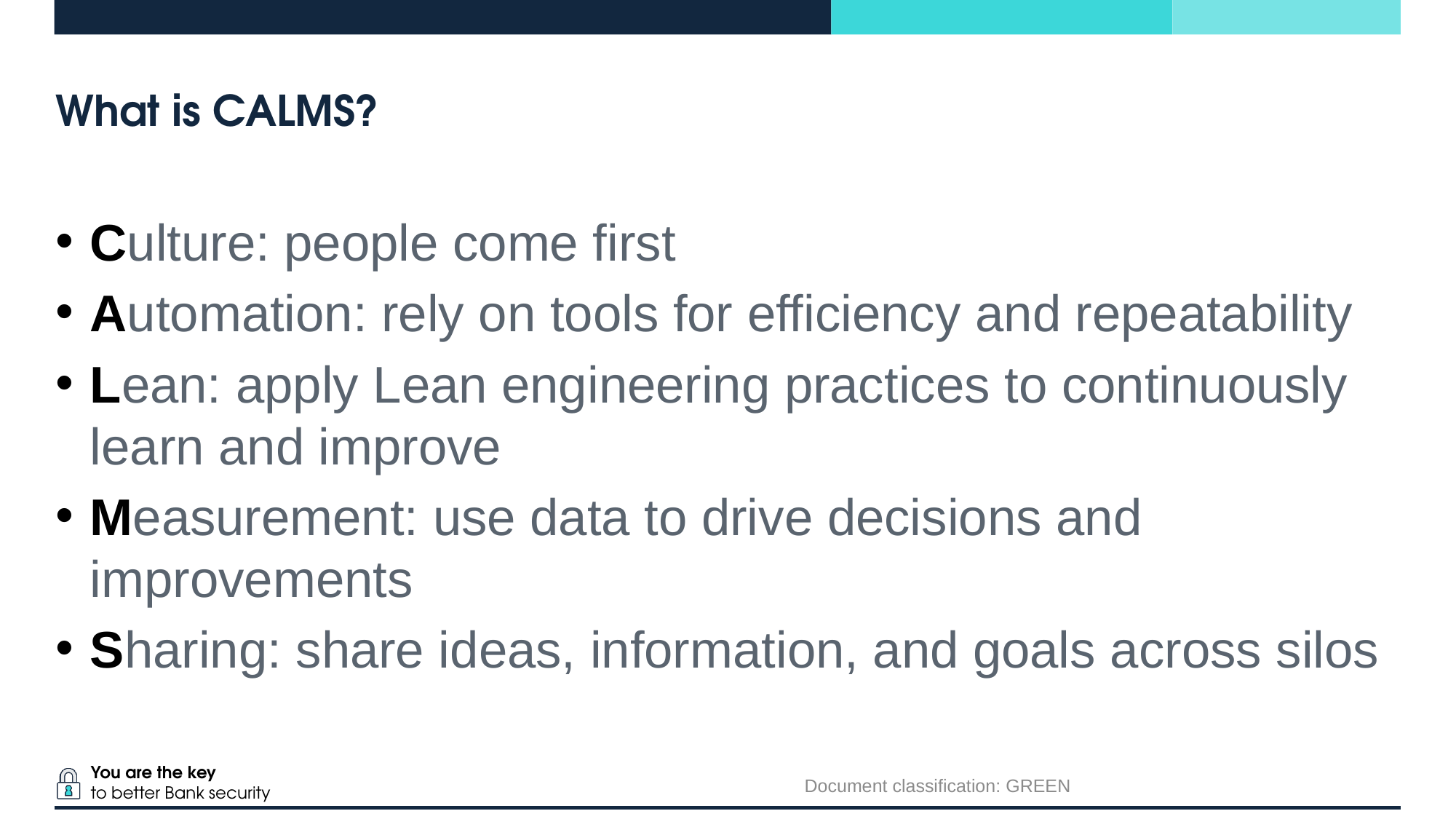

# What is CALMS?
Culture: people come first
Automation: rely on tools for efficiency and repeatability
Lean: apply Lean engineering practices to continuously learn and improve
Measurement: use data to drive decisions and improvements
Sharing: share ideas, information, and goals across silos
Document classification: GREEN